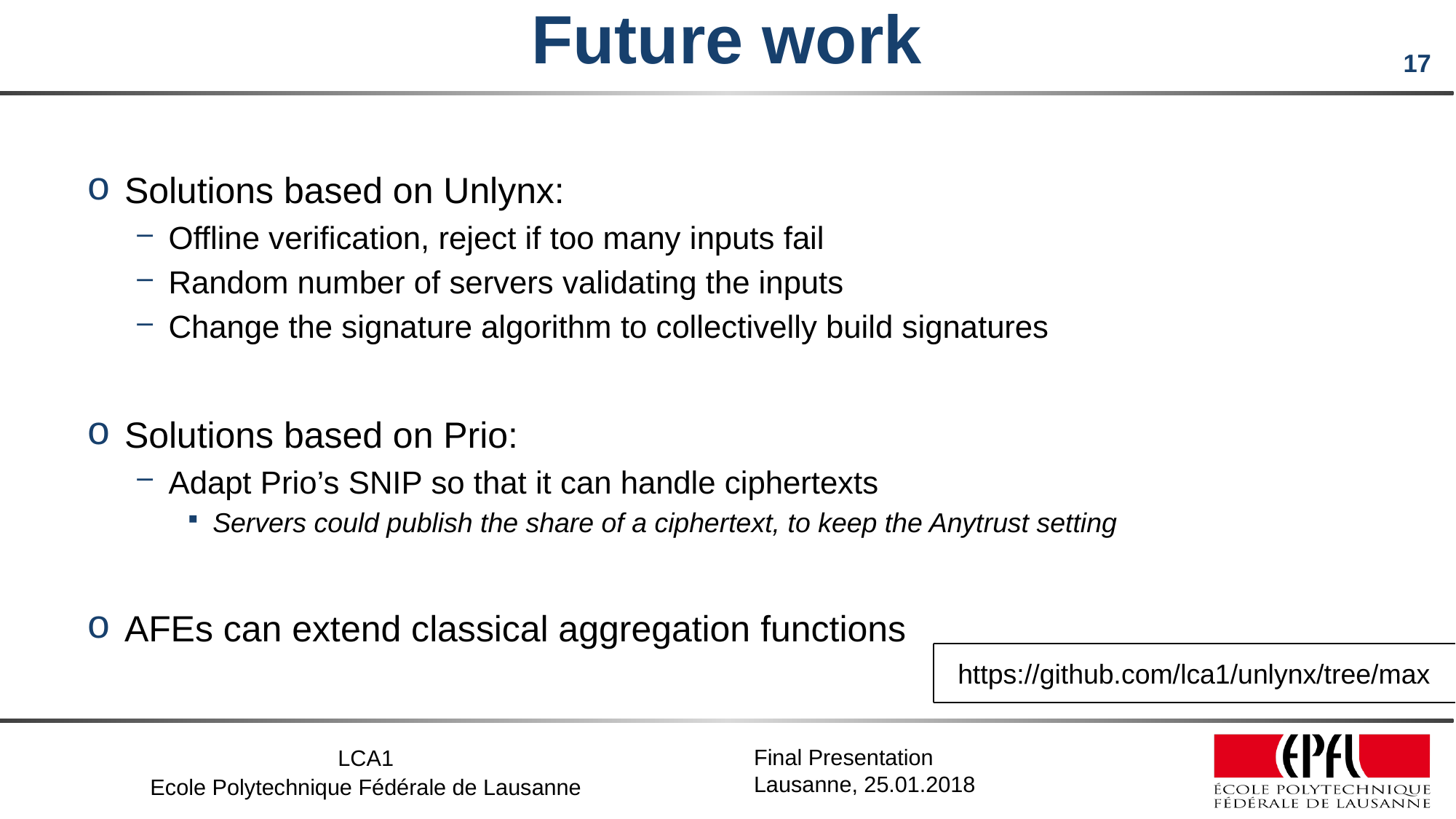

# Future work

Solutions based on Unlynx:
Offline verification, reject if too many inputs fail
Random number of servers validating the inputs
Change the signature algorithm to collectivelly build signatures

Solutions based on Prio:
Adapt Prio’s SNIP so that it can handle ciphertexts
Servers could publish the share of a ciphertext, to keep the Anytrust setting

AFEs can extend classical aggregation functions
https://github.com/lca1/unlynx/tree/max